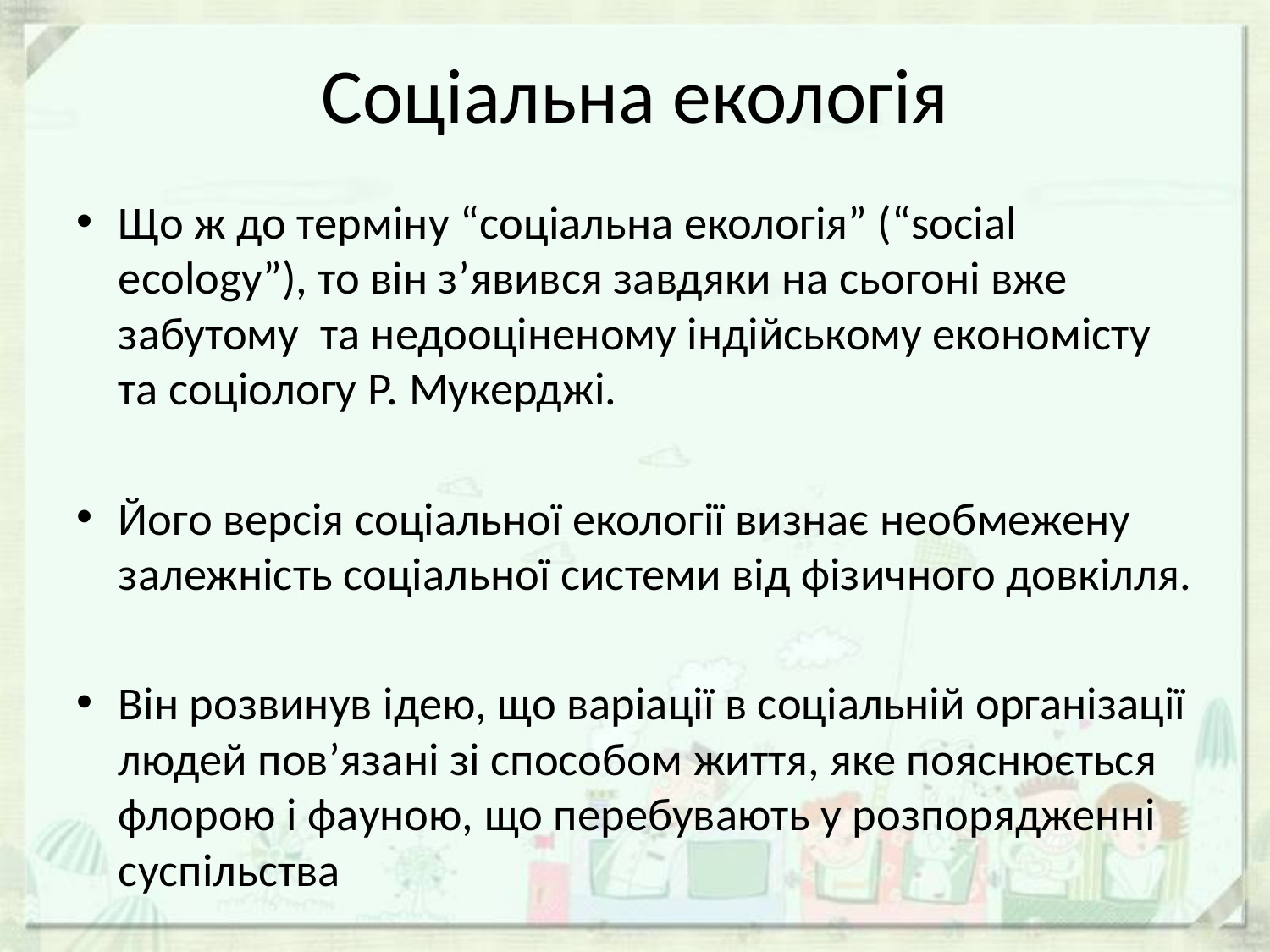

# Соціальна екологія
Що ж до терміну “соціальна екологія” (“social ecology”), то він з’явився завдяки на сьогоні вже забутому  та недооціненому індійському економісту та соціологу Р. Мукерджі.

Його версія соціальної екології визнає необмежену залежність соціальної системи від фізичного довкілля.

Він розвинув ідею, що варіації в соціальній організації людей пов’язані зі способом життя, яке пояснюється флорою і фауною, що перебувають у розпорядженні суспільства